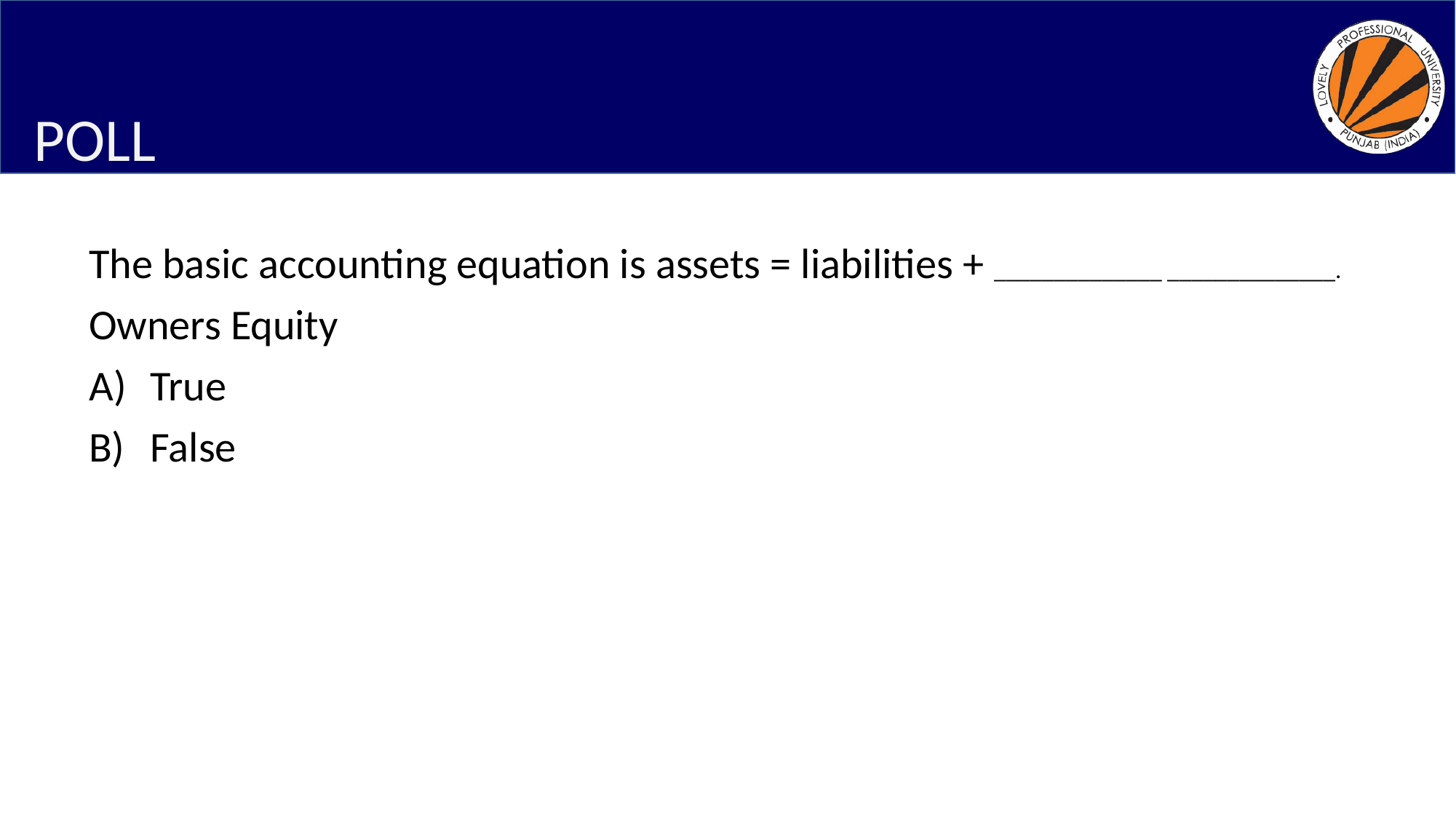

# POLL
The basic accounting equation is assets = liabilities + ______________ ______________.
Owners Equity
True
False